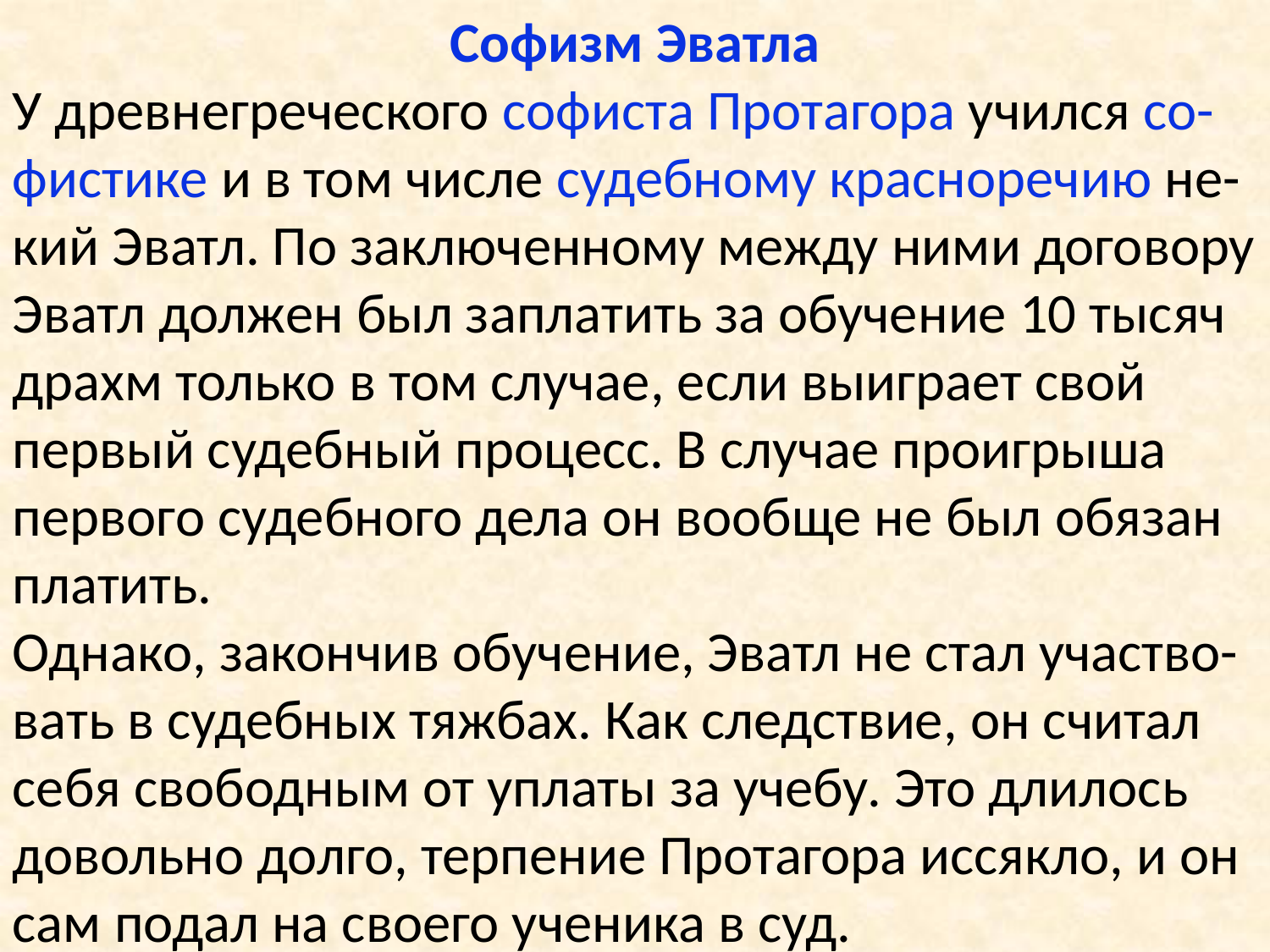

Софизм Эватла
У древнегреческого софиста Протагора учился со-фистике и в том числе судебному красноречию не-кий Эватл. По заключенному между ними договору Эватл должен был заплатить за обучение 10 тысяч драхм только в том случае, если выиграет свой первый судебный процесс. В случае проигрыша первого судебного дела он вообще не был обязан платить.
Однако, закончив обучение, Эватл не стал участво-вать в судебных тяжбах. Как следствие, он считал себя свободным от уплаты за учебу. Это длилось довольно долго, терпение Протагора иссякло, и он сам подал на своего ученика в суд.